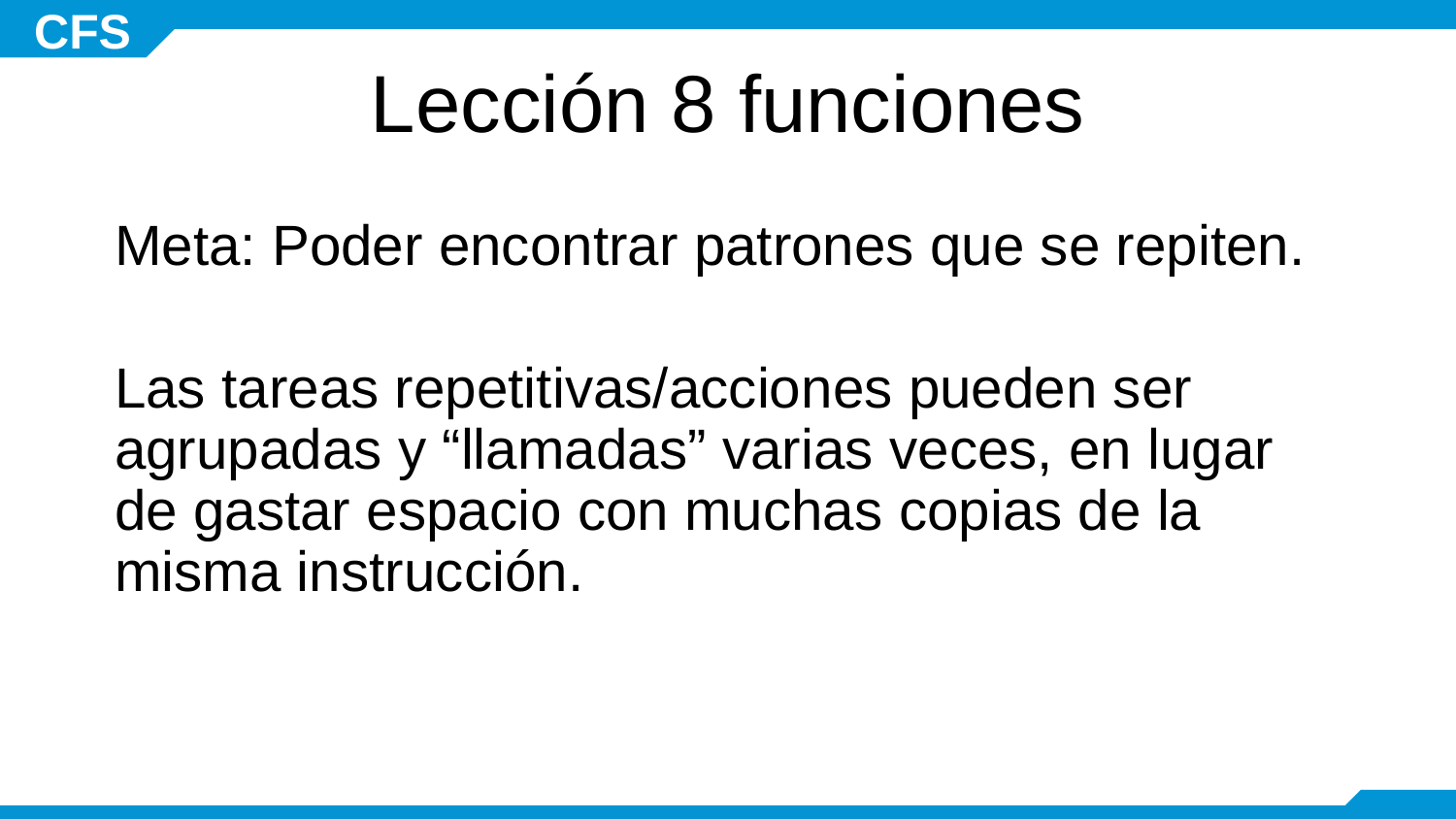

# Lección 8 funciones
Meta: Poder encontrar patrones que se repiten.
Las tareas repetitivas/acciones pueden ser agrupadas y “llamadas” varias veces, en lugar de gastar espacio con muchas copias de la misma instrucción.